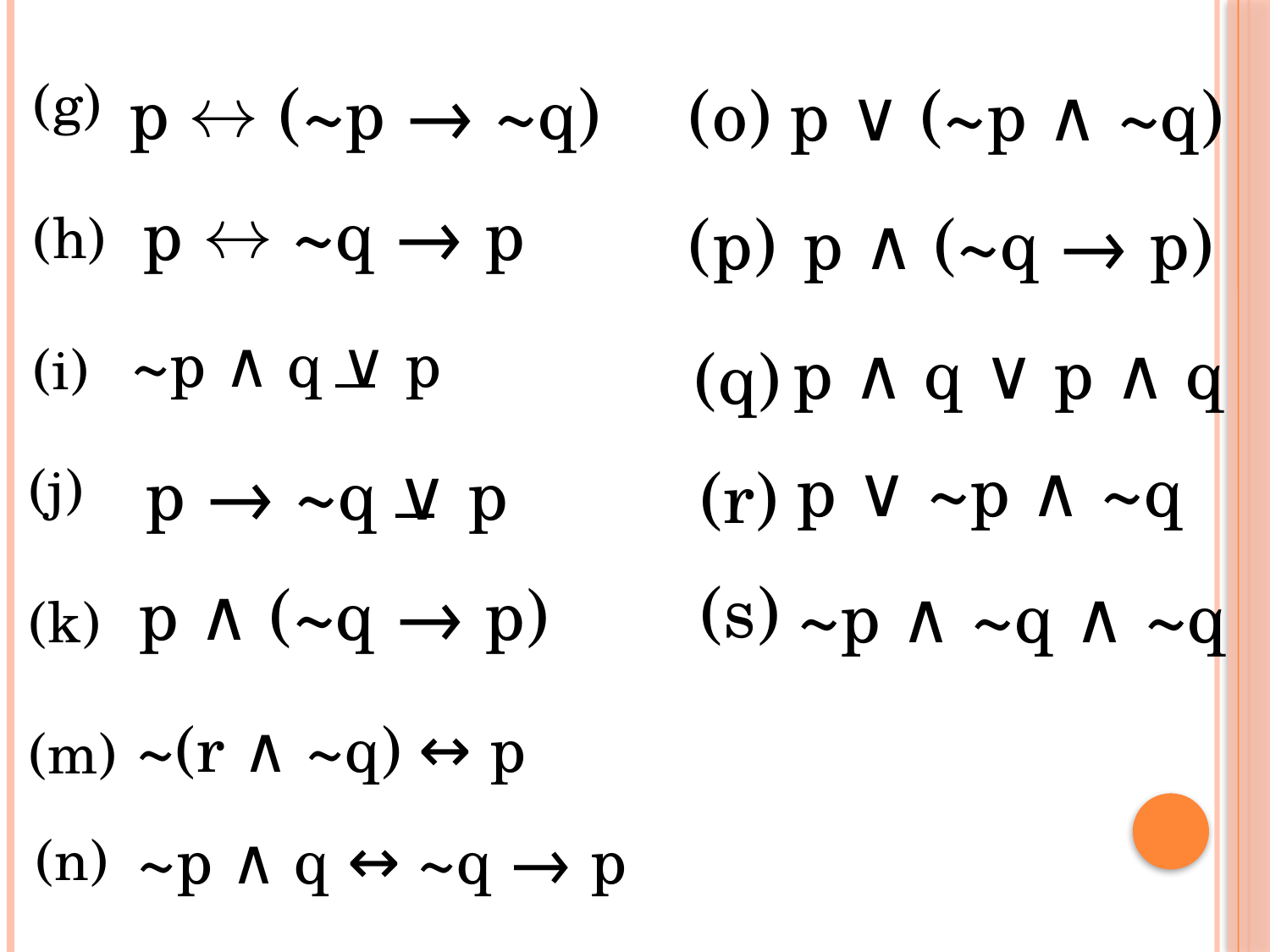

(g)
p ↔ (~p → ~q)
(o)
 p ∨ (~p ∧ ~q)
p ↔ ~q → p
(p)
p ∧ (~q → p)
(h)
~p ∧ q ∨ p
p ∧ q ∨ p ∧ q
(i)
(q)
 p ∨ ~p ∧ ~q
p → ~q ∨ p
(j)
(r)
(s)
 p ∧ (~q → p)
~p ∧ ~q ∧ ~q

(k)
~(r ∧ ~q) ↔ p
(m)
 ~p ∧ q ↔ ~q → p
(n)